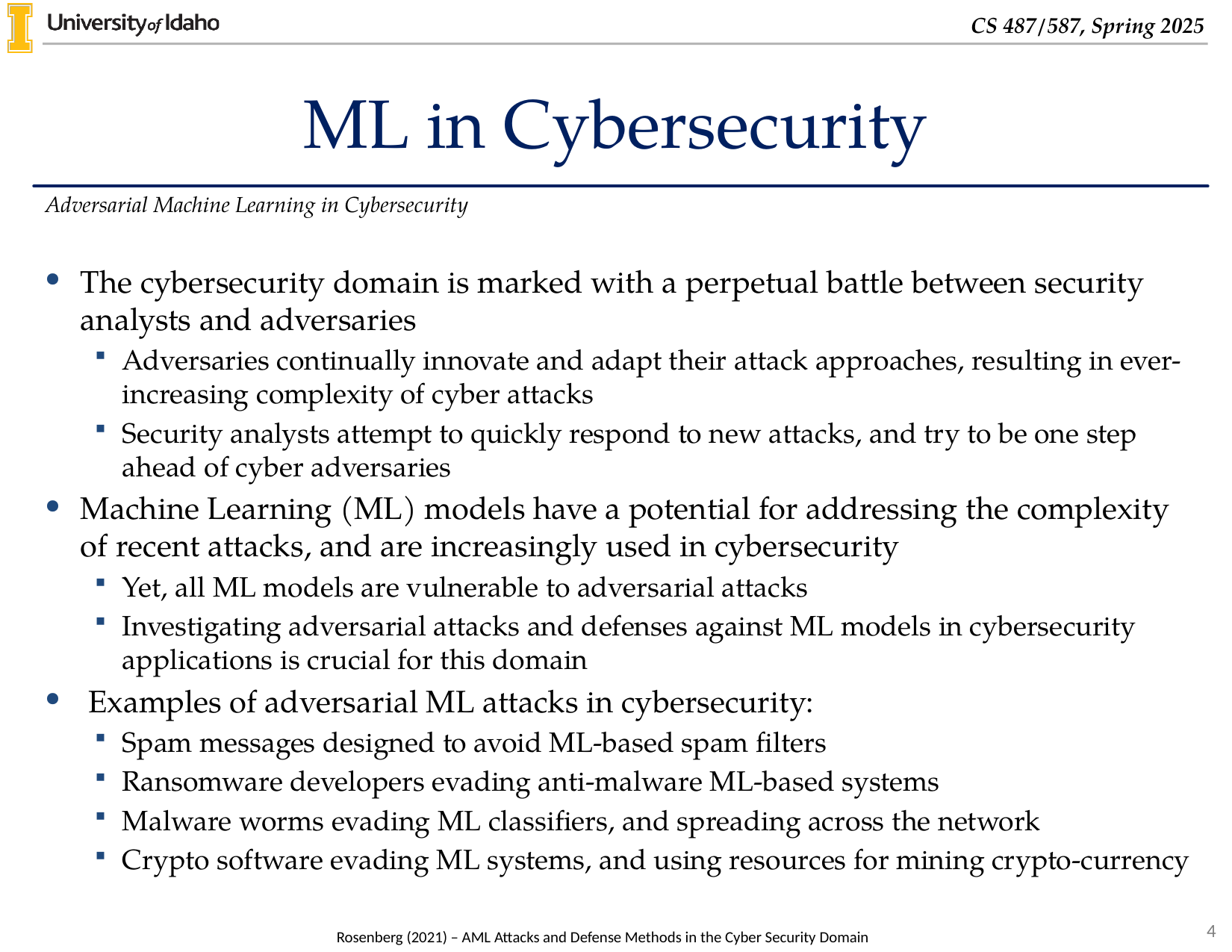

# ML in Cybersecurity
Adversarial Machine Learning in Cybersecurity
The cybersecurity domain is marked with a perpetual battle between security analysts and adversaries
Adversaries continually innovate and adapt their attack approaches, resulting in ever-increasing complexity of cyber attacks
Security analysts attempt to quickly respond to new attacks, and try to be one step ahead of cyber adversaries
Machine Learning (ML) models have a potential for addressing the complexity of recent attacks, and are increasingly used in cybersecurity
Yet, all ML models are vulnerable to adversarial attacks
Investigating adversarial attacks and defenses against ML models in cybersecurity applications is crucial for this domain
 Examples of adversarial ML attacks in cybersecurity:
Spam messages designed to avoid ML-based spam filters
Ransomware developers evading anti-malware ML-based systems
Malware worms evading ML classifiers, and spreading across the network
Crypto software evading ML systems, and using resources for mining crypto-currency

Rosenberg (2021) – AML Attacks and Defense Methods in the Cyber Security Domain